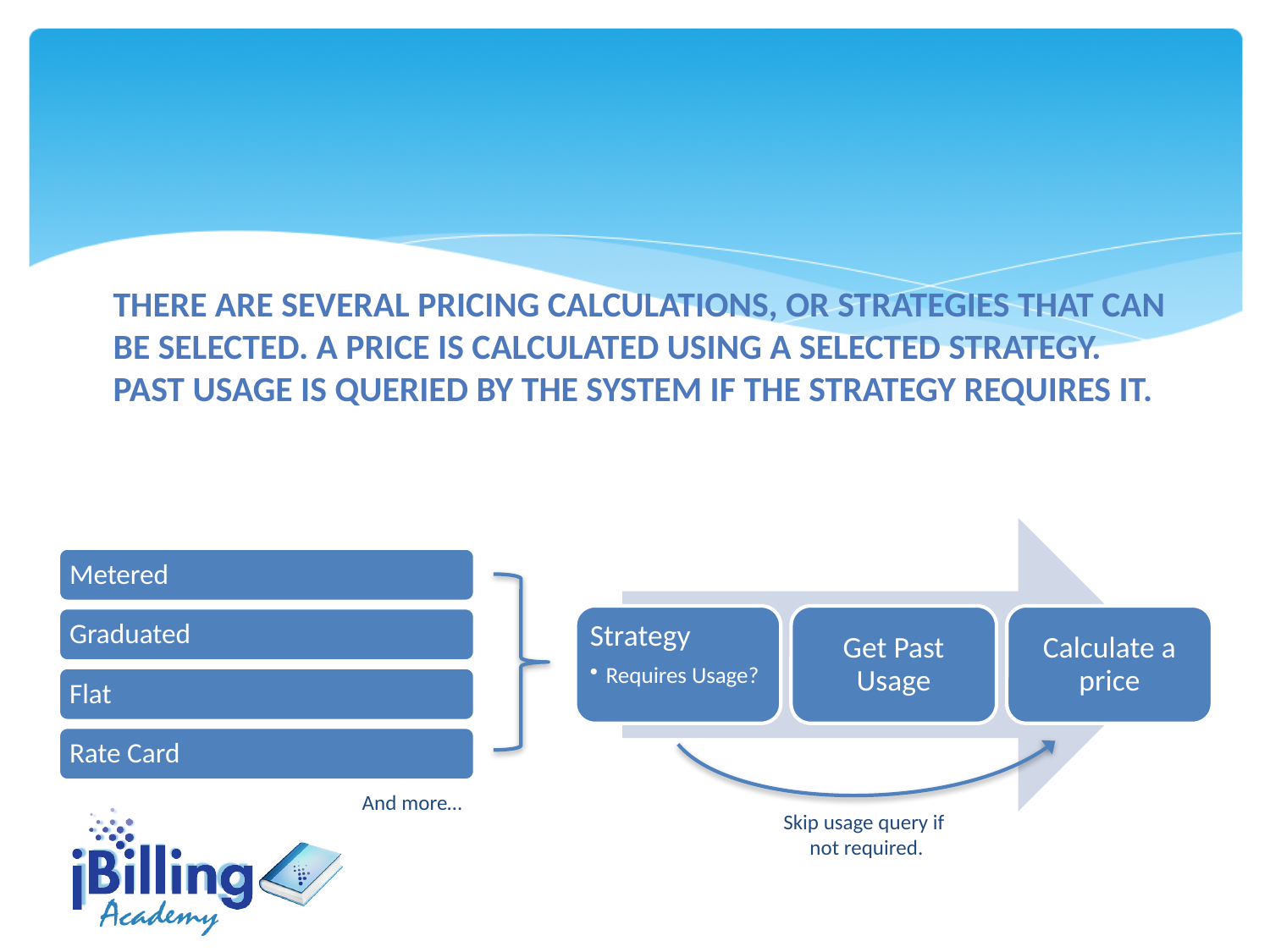

There are several pricing calculations, or strategies that can be selected. A price is calculated using a selected strategy. Past usage is queried by the system if the strategy requires it.
Strategy
Requires Usage?
Get Past Usage
Calculate a price
Metered
Graduated
Flat
Rate Card

And more…
Skip usage query if
not required.